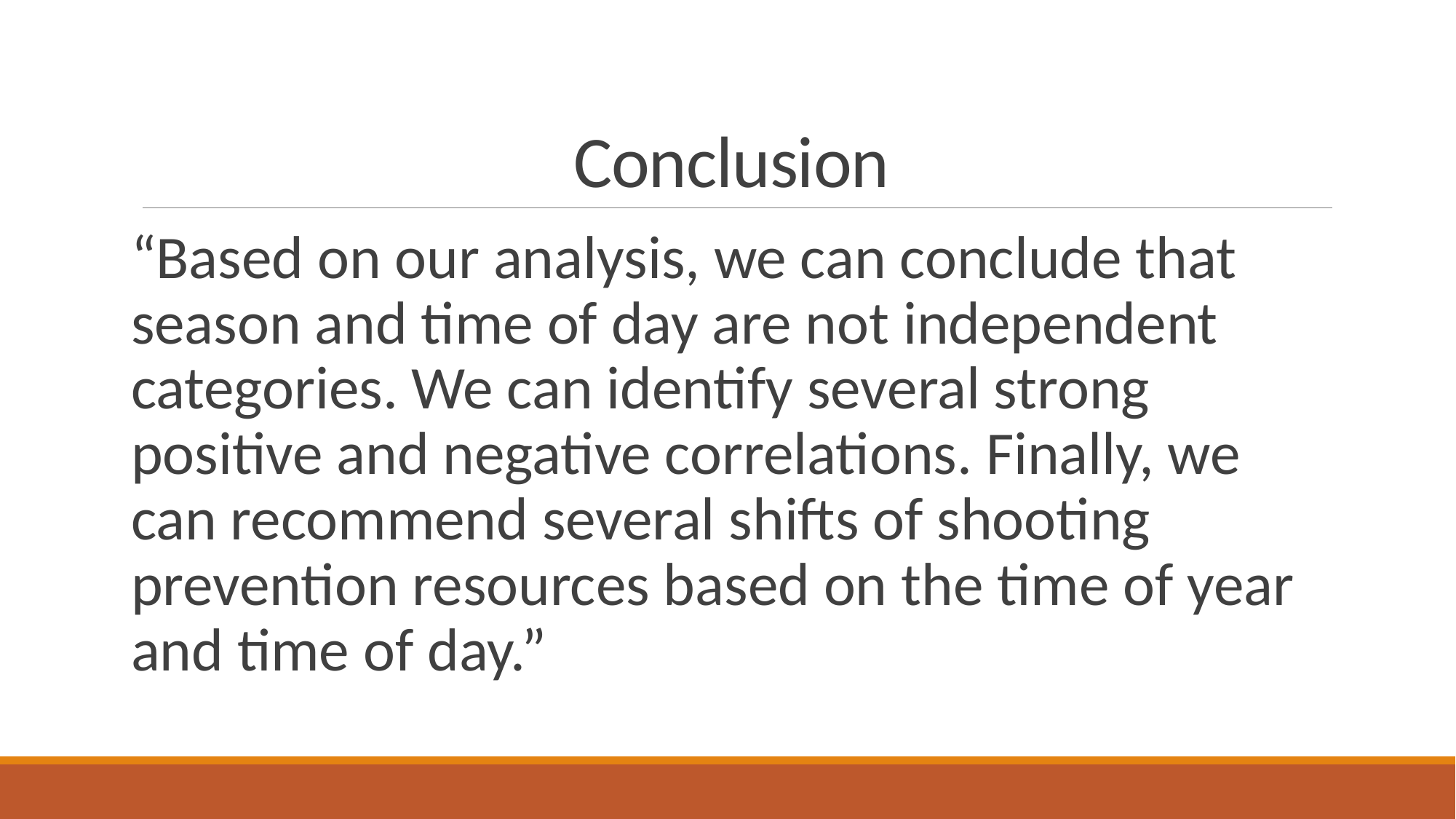

# Conclusion
“Based on our analysis, we can conclude that season and time of day are not independent categories. We can identify several strong positive and negative correlations. Finally, we can recommend several shifts of shooting prevention resources based on the time of year and time of day.”